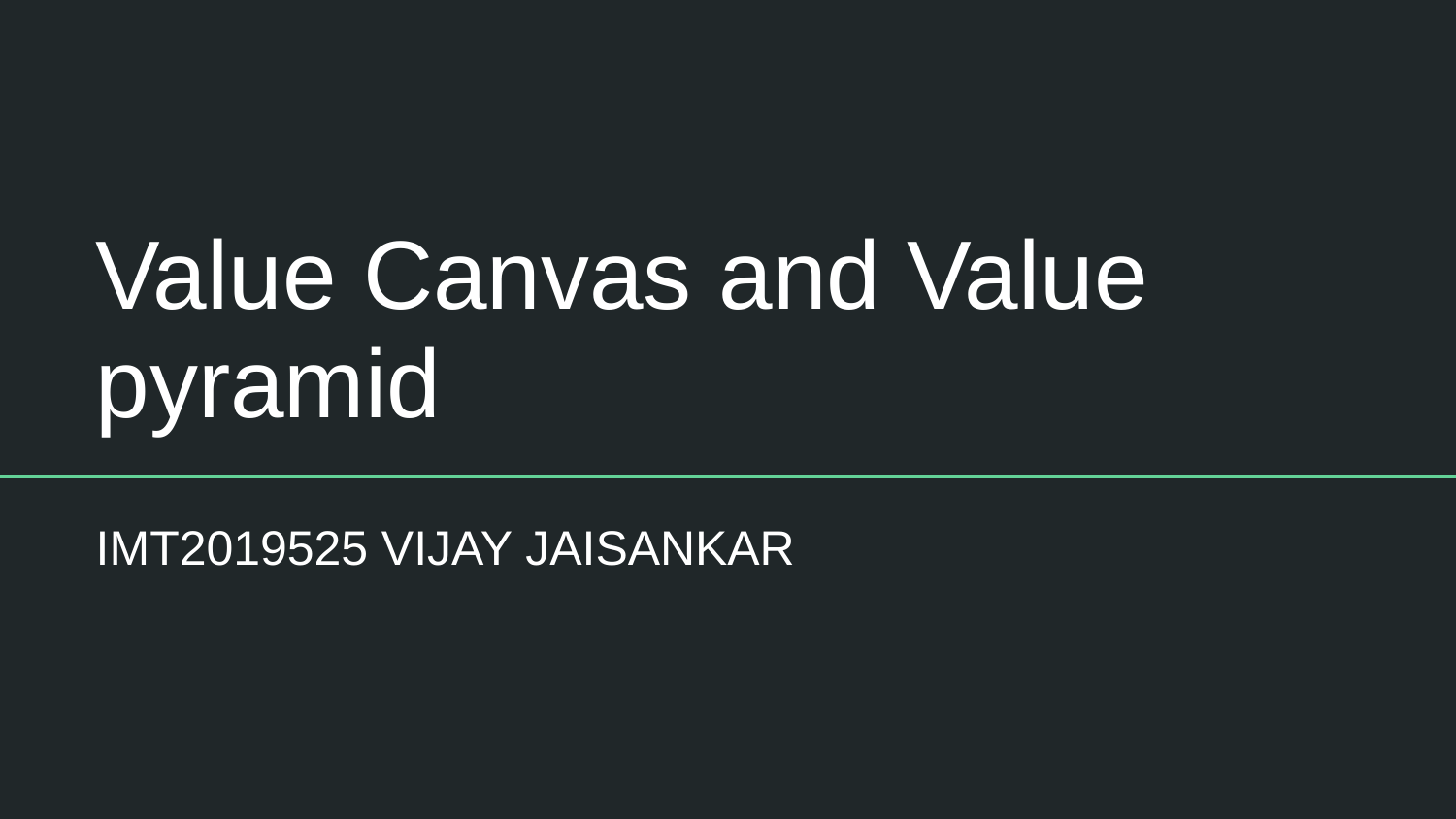

# Value Canvas and Value pyramid
IMT2019525 VIJAY JAISANKAR